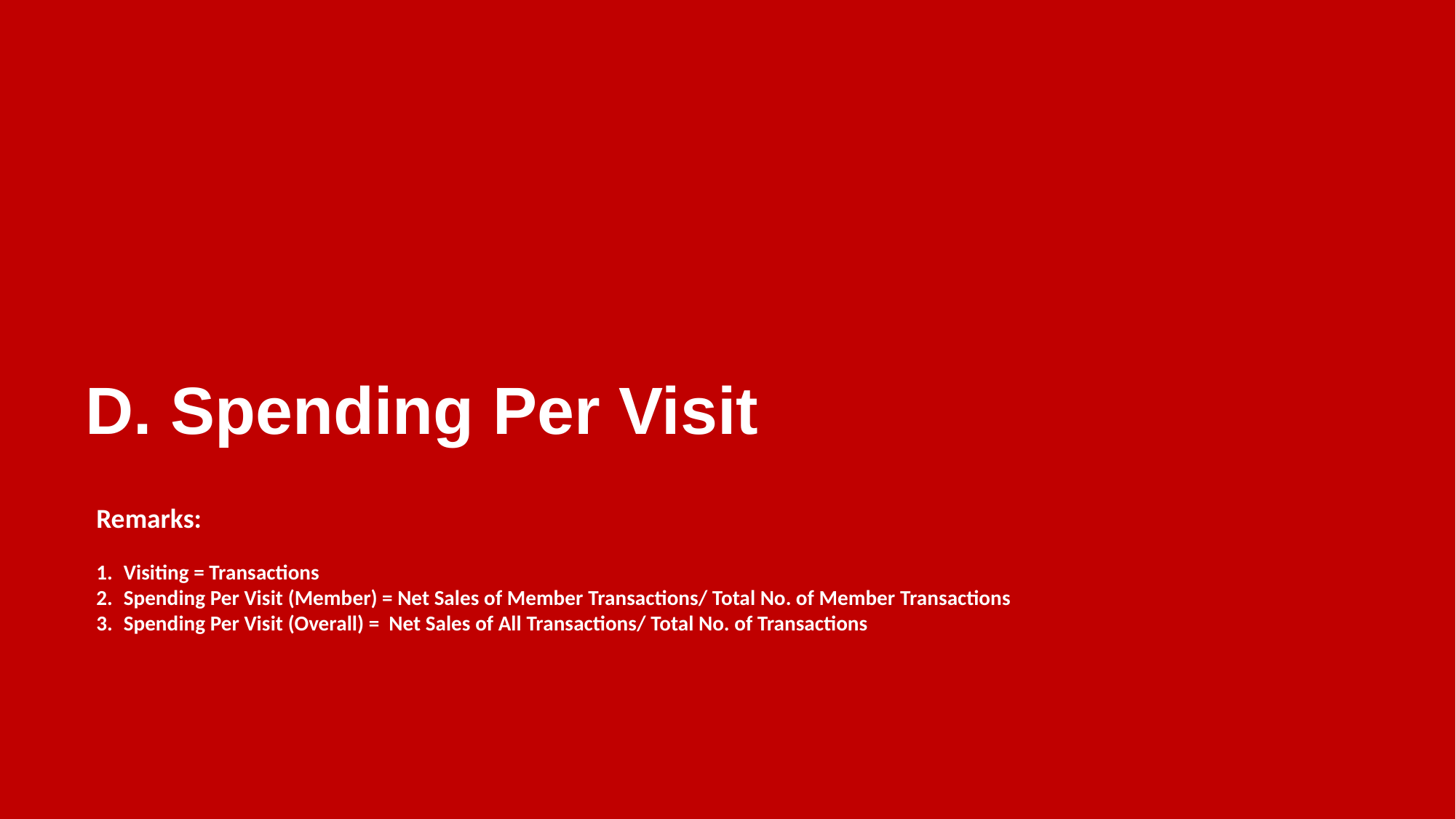

# D. Spending Per Visit
Remarks:

Visiting = Transactions
Spending Per Visit (Member) = Net Sales of Member Transactions/ Total No. of Member Transactions
Spending Per Visit (Overall) =  Net Sales of All Transactions/ Total No. of Transactions